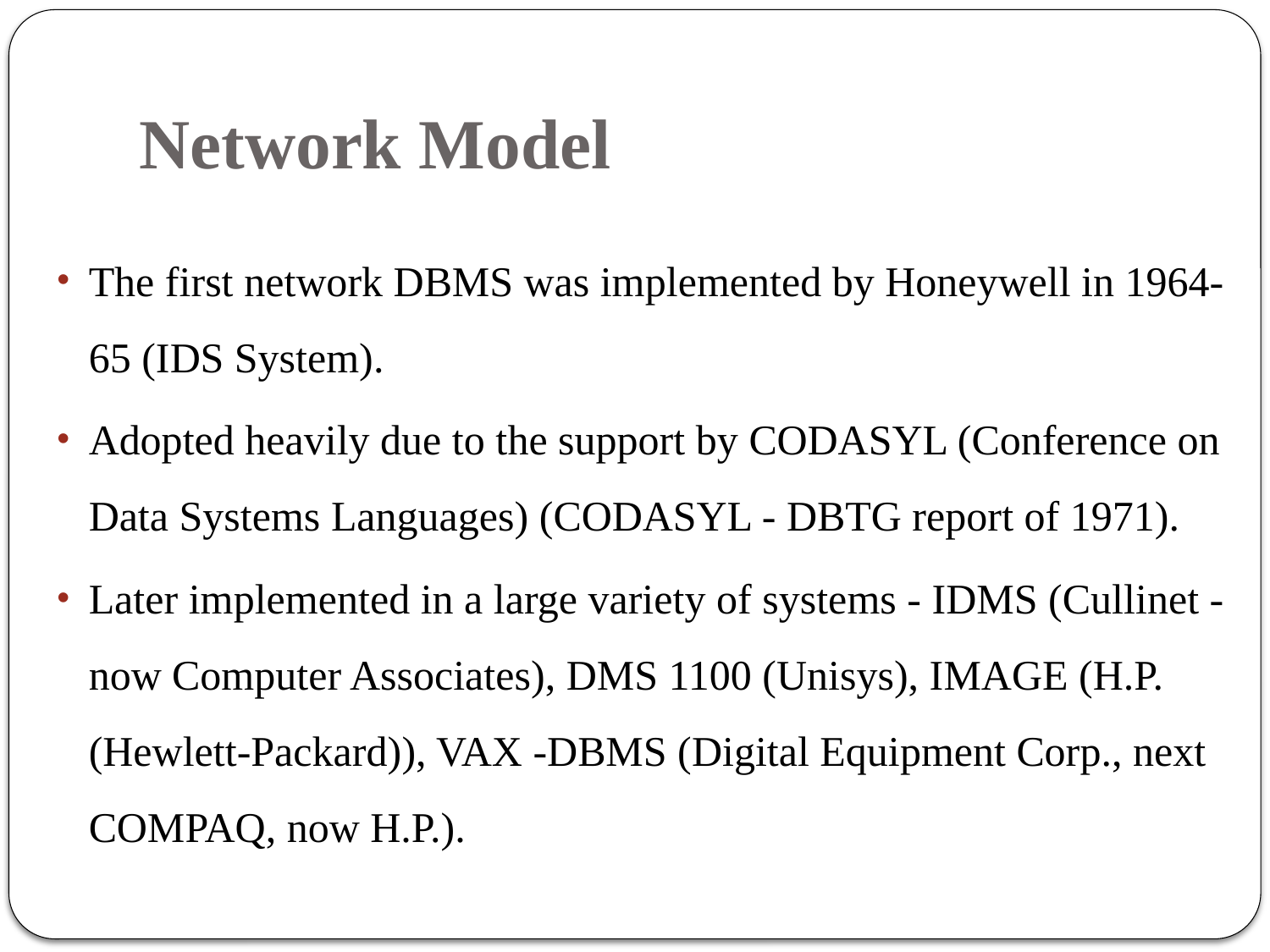

# Network Model
The first network DBMS was implemented by Honeywell in 1964-65 (IDS System).
Adopted heavily due to the support by CODASYL (Conference on Data Systems Languages) (CODASYL - DBTG report of 1971).
Later implemented in a large variety of systems - IDMS (Cullinet - now Computer Associates), DMS 1100 (Unisys), IMAGE (H.P. (Hewlett-Packard)), VAX -DBMS (Digital Equipment Corp., next COMPAQ, now H.P.).